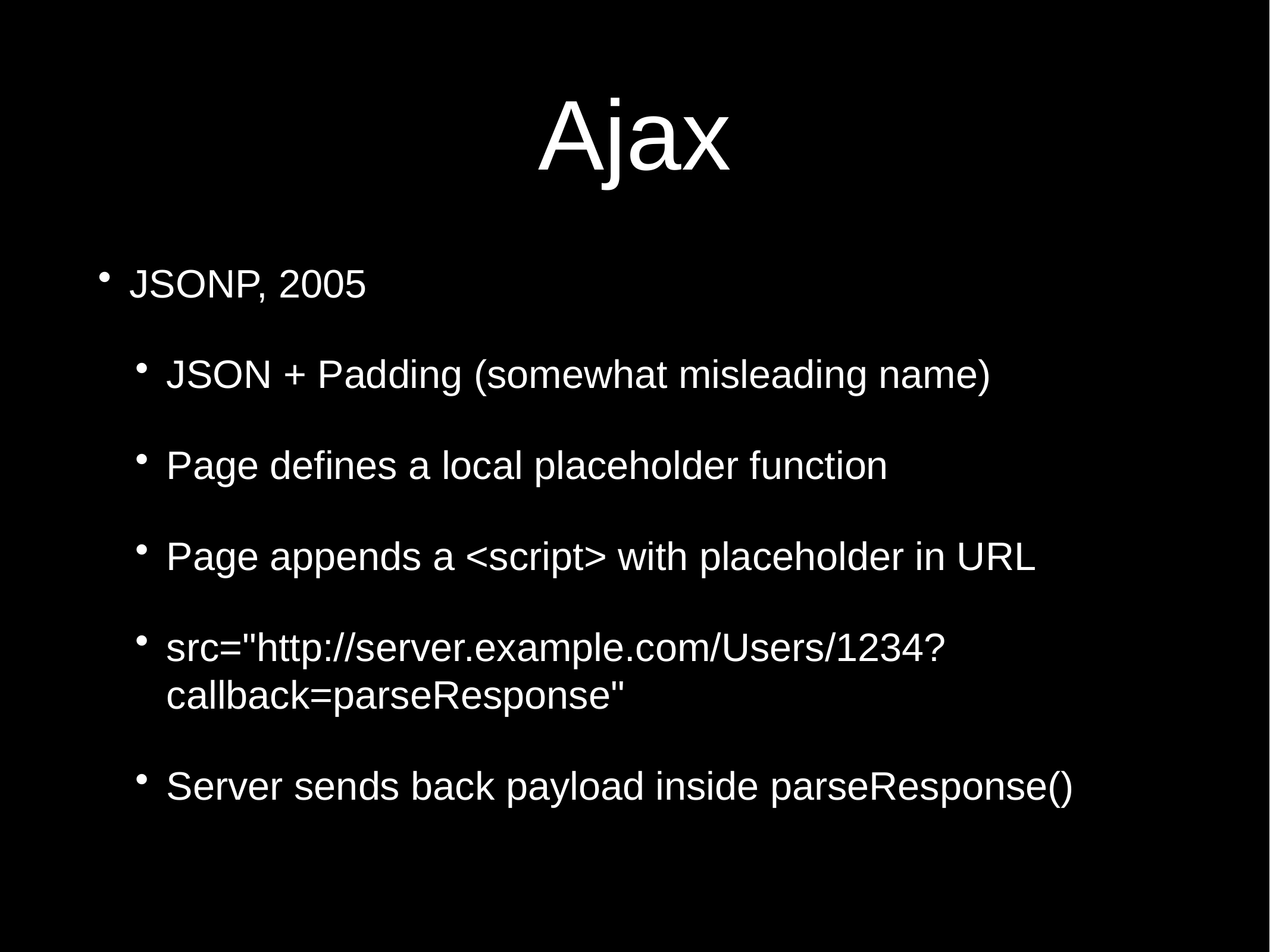

# Ajax
JSONP, 2005
JSON + Padding (somewhat misleading name)
Page defines a local placeholder function
Page appends a <script> with placeholder in URL
src="http://server.example.com/Users/1234?callback=parseResponse"
Server sends back payload inside parseResponse()